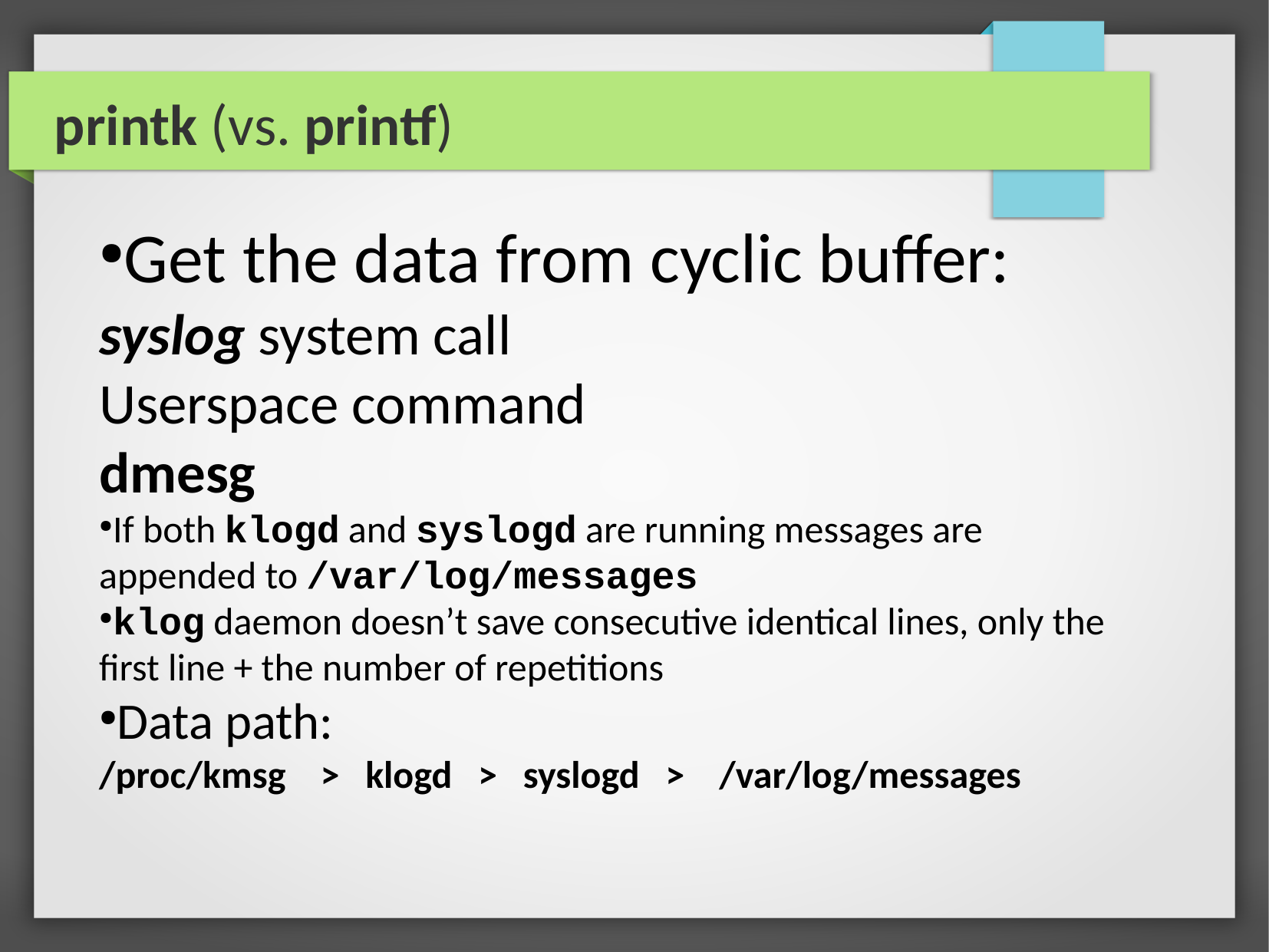

printk (vs. printf)
Get the data from cyclic buffer:
syslog system call
Userspace command
dmesg
If both klogd and syslogd are running messages are appended to /var/log/messages
klog daemon doesn’t save consecutive identical lines, only the first line + the number of repetitions
Data path:
/proc/kmsg    >   klogd   >   syslogd   >    /var/log/messages